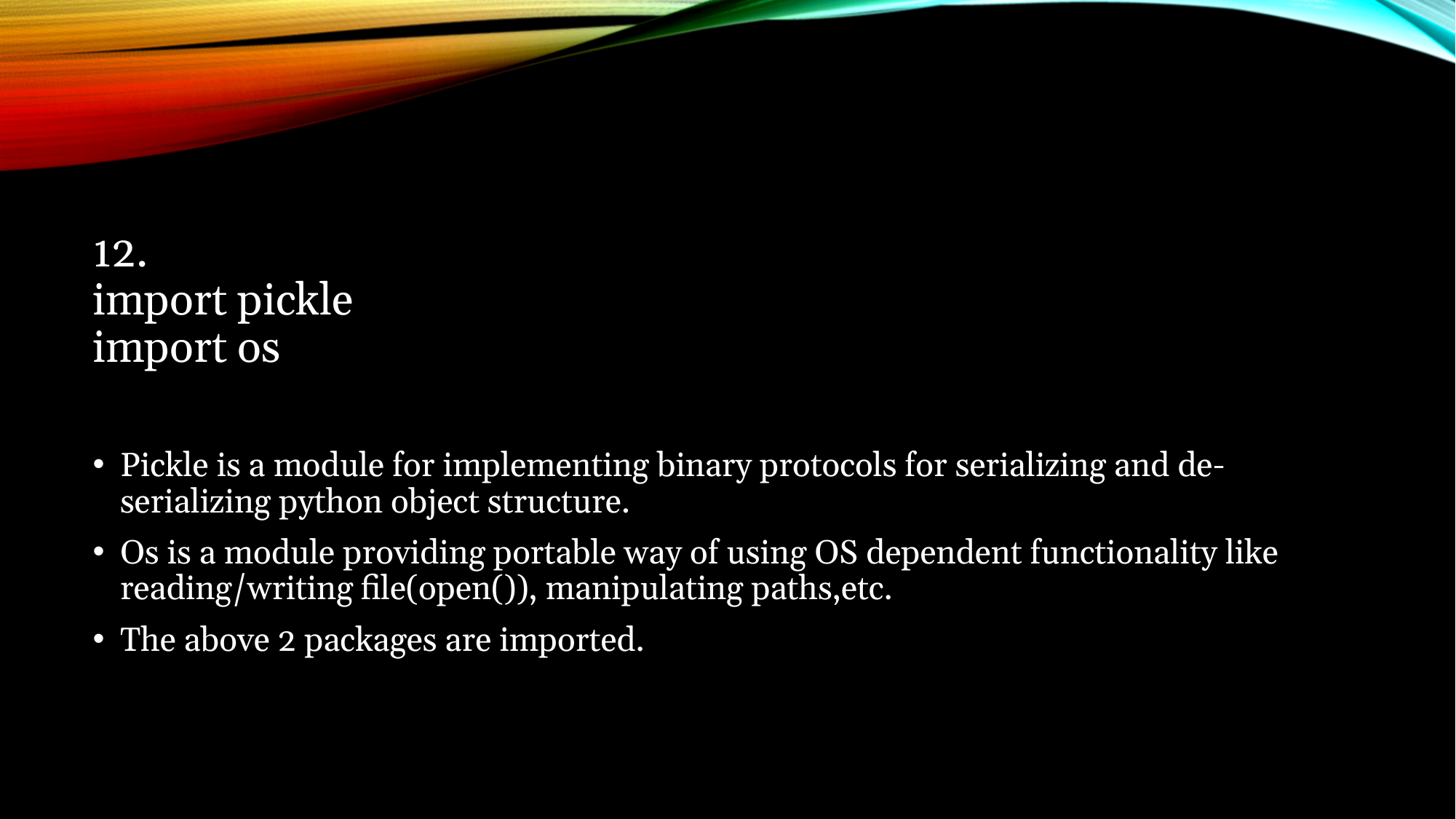

# 12. import pickle import os

Pickle is a module for implementing binary protocols for serializing and de-serializing python object structure.
Os is a module providing portable way of using OS dependent functionality like reading/writing file(open()), manipulating paths,etc.
The above 2 packages are imported.